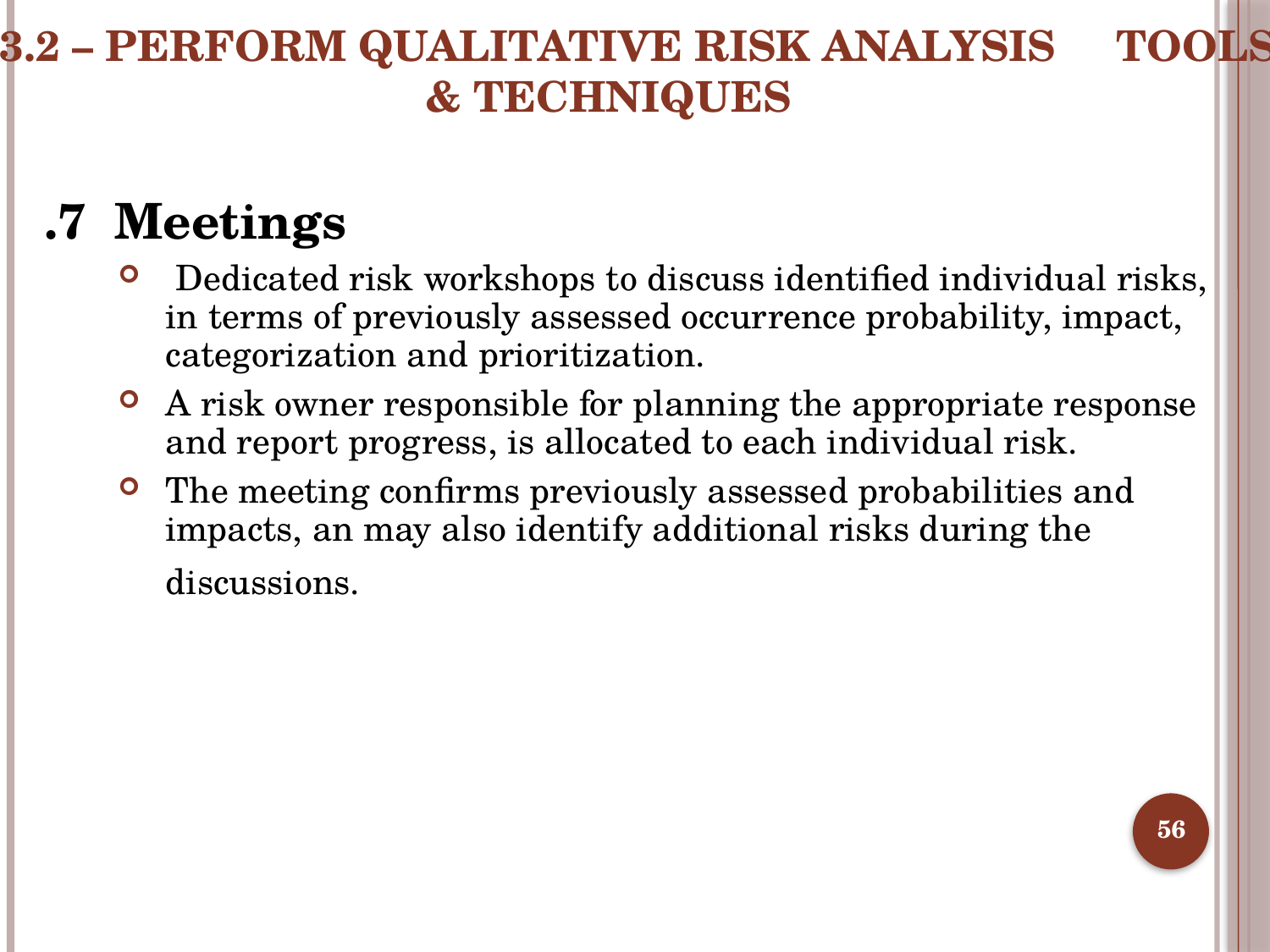

# 11.3.2 – PERFORM QUALITATIVE RISK ANALYSIS     TOOLS & TECHNIQUES
.7  Meetings
 Dedicated risk workshops to discuss identified individual risks, in terms of previously assessed occurrence probability, impact, categorization and prioritization.
A risk owner responsible for planning the appropriate response and report progress, is allocated to each individual risk.
The meeting confirms previously assessed probabilities and impacts, an may also identify additional risks during the discussions.

56